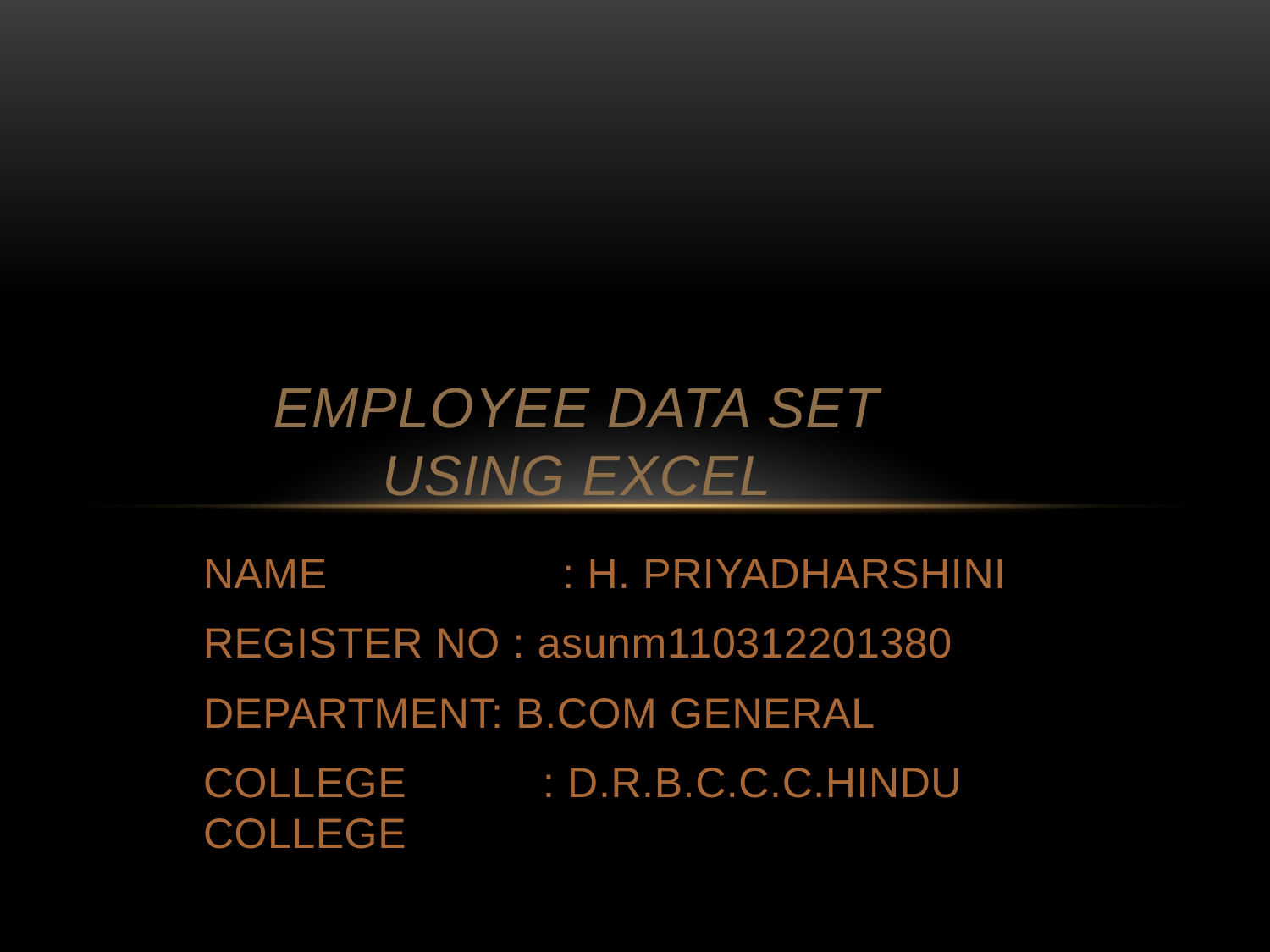

# Employee data set using excel
NAME                   : H. PRIYADHARSHINI
REGISTER NO : asunm110312201380
DEPARTMENT: B.COM GENERAL
COLLEGE           : D.R.B.C.C.C.HINDU COLLEGE